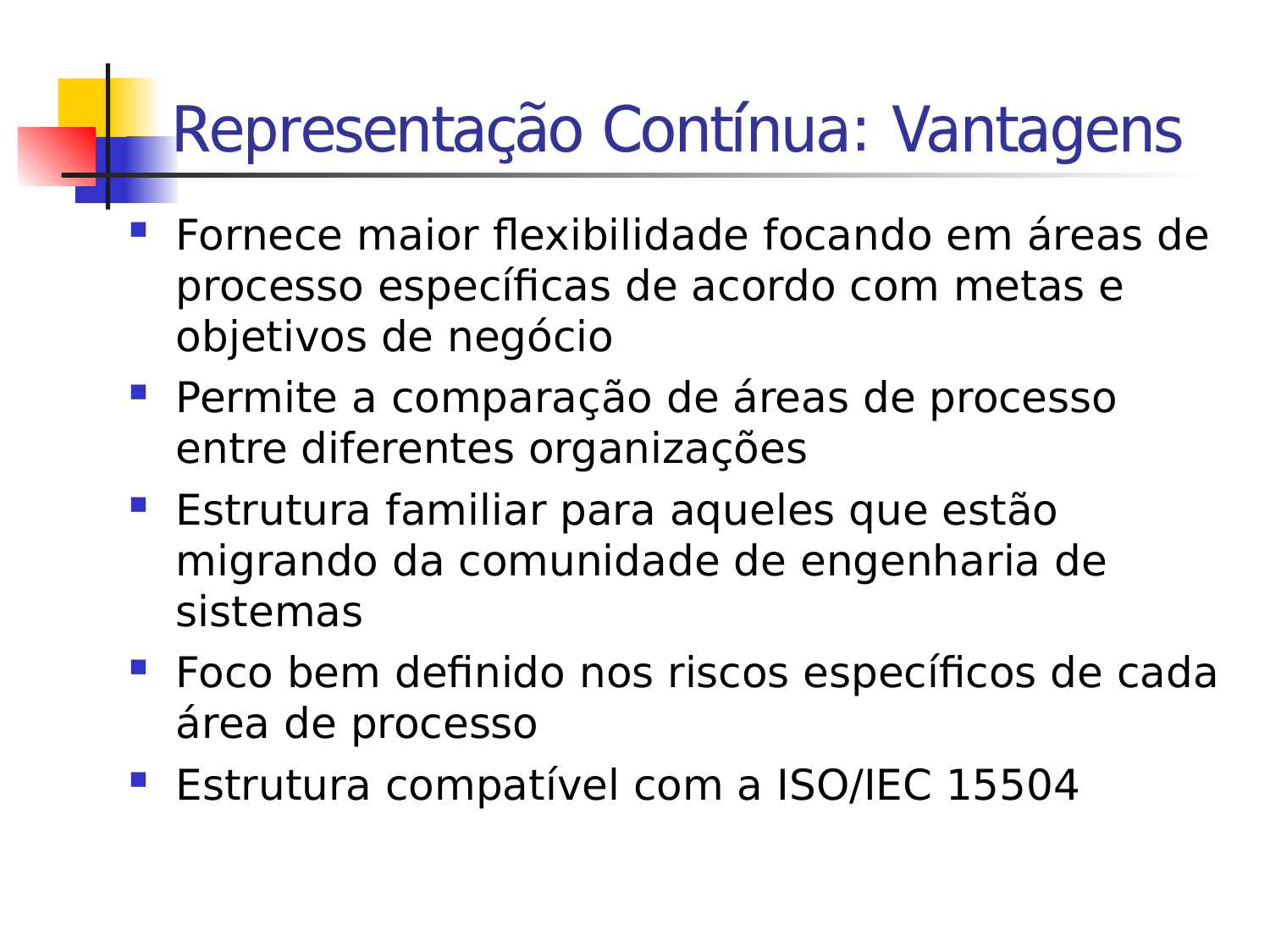

Representação Contínua: Vantagens
Fornece maior flexibilidade focando em áreas de processo específicas de acordo com metas e objetivos de negócio
Permite a comparação de áreas de processo entre diferentes organizações
Estrutura familiar para aqueles que estão migrando da comunidade de engenharia de sistemas
Foco bem definido nos riscos específicos de cada área de processo
Estrutura compatível com a ISO/IEC 15504